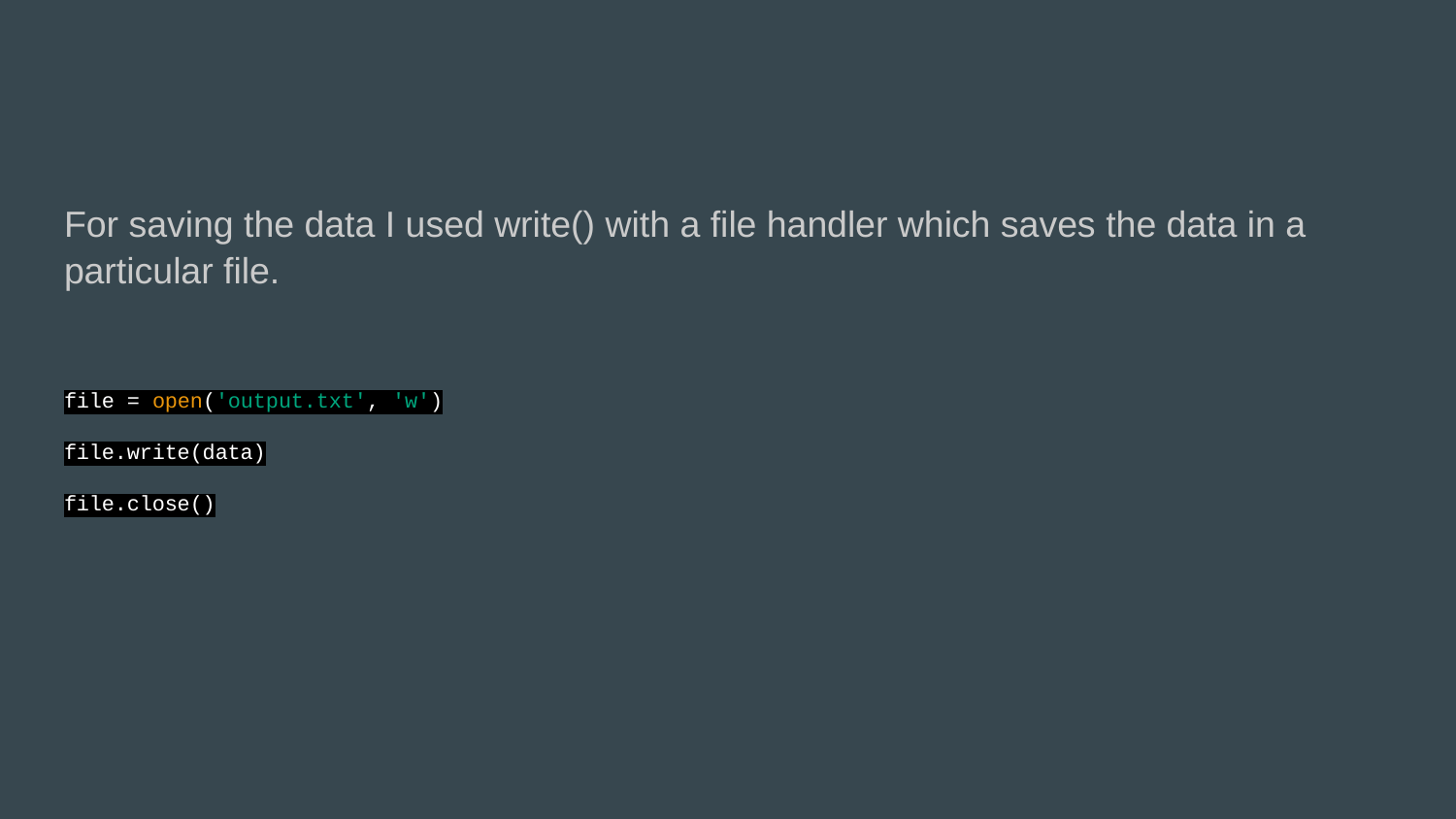

#
For saving the data I used write() with a file handler which saves the data in a particular file.

file = open('output.txt', 'w')
file.write(data)
file.close()